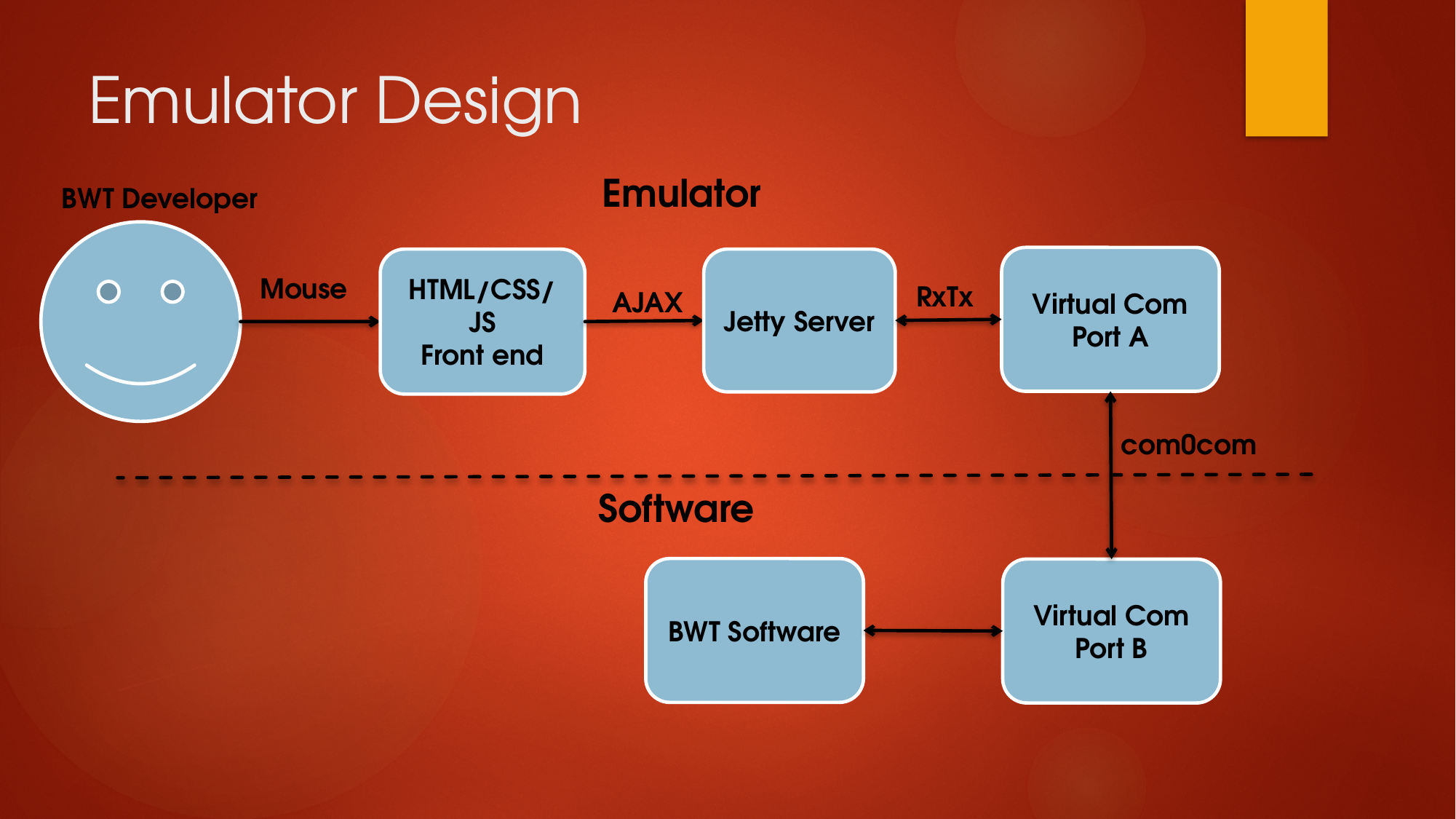

# Emulator Design
Emulator
BWT Developer

Virtual Com Port A
Jetty Server
HTML/CSS/JS
Front end
Mouse
RxTx
AJAX
com0com
Software
BWT Software
Virtual Com Port B